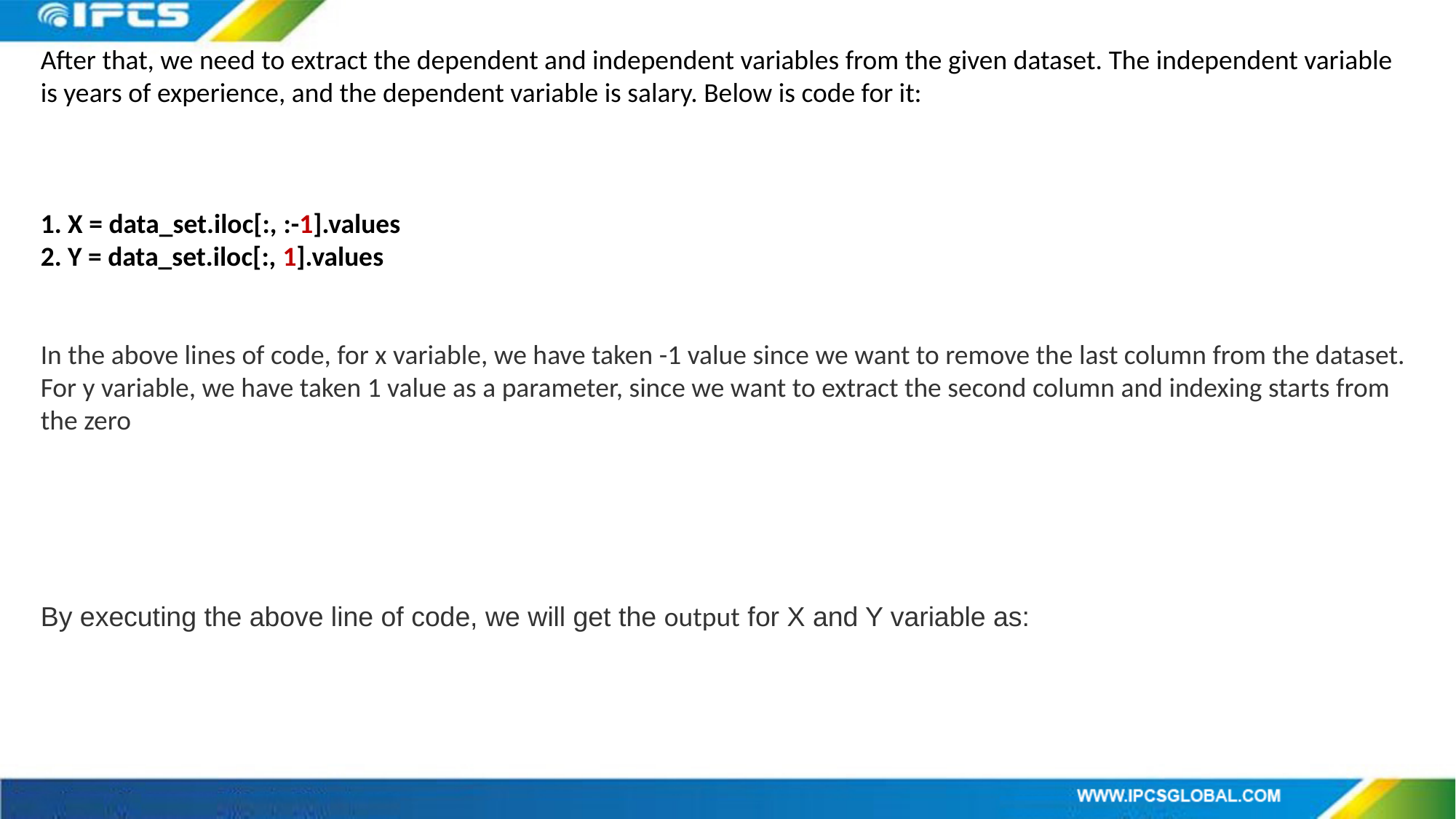

After that, we need to extract the dependent and independent variables from the given dataset. The independent variable is years of experience, and the dependent variable is salary. Below is code for it:

 X = data_set.iloc[:, :-1].values
 Y = data_set.iloc[:, 1].values

In the above lines of code, for x variable, we have taken -1 value since we want to remove the last column from the dataset. For y variable, we have taken 1 value as a parameter, since we want to extract the second column and indexing starts from the zero

By executing the above line of code, we will get the output for X and Y variable as: